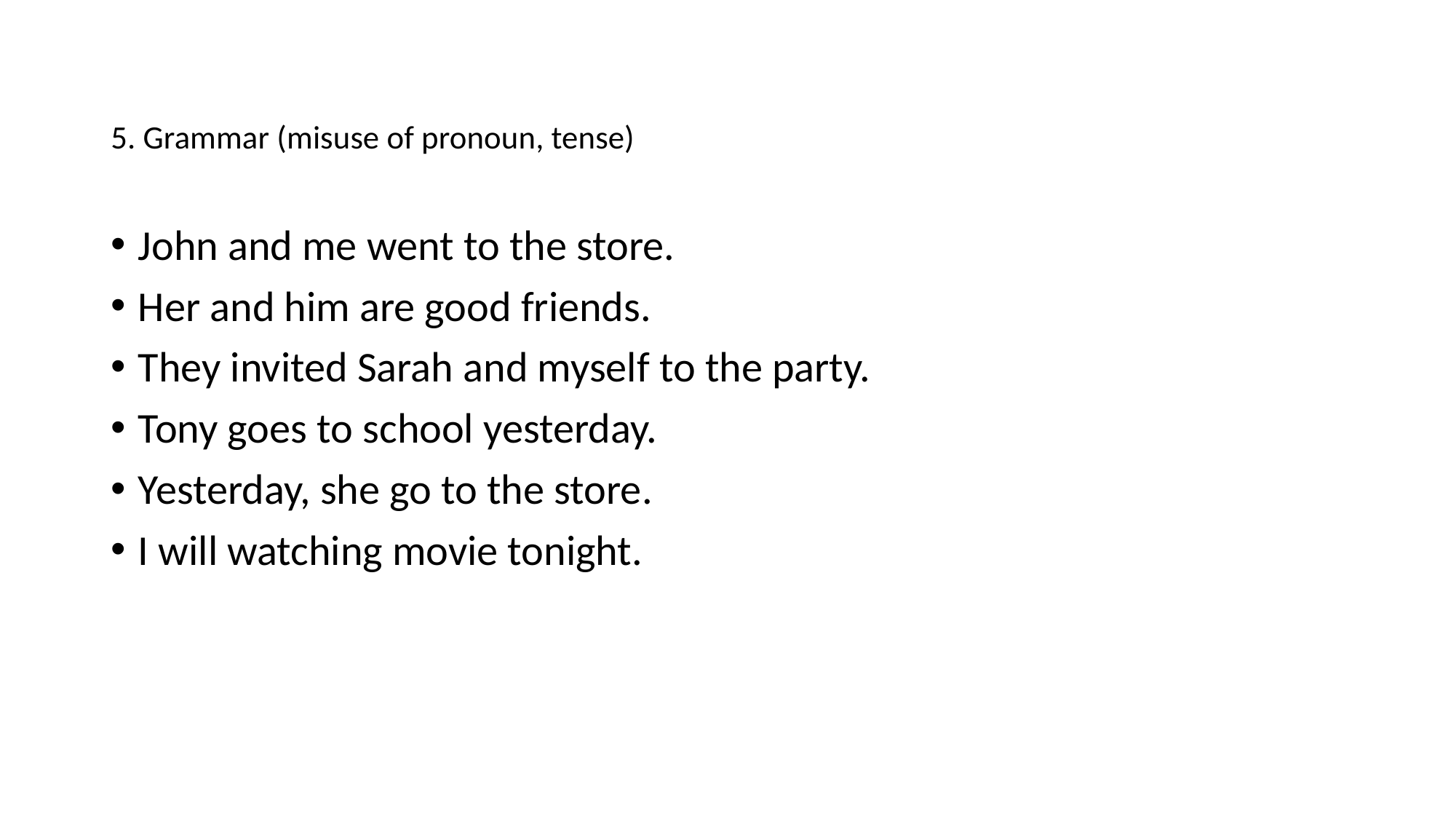

# 5. Grammar (misuse of pronoun, tense)
John and me went to the store.
Her and him are good friends.
They invited Sarah and myself to the party.
Tony goes to school yesterday.
Yesterday, she go to the store.
I will watching movie tonight.